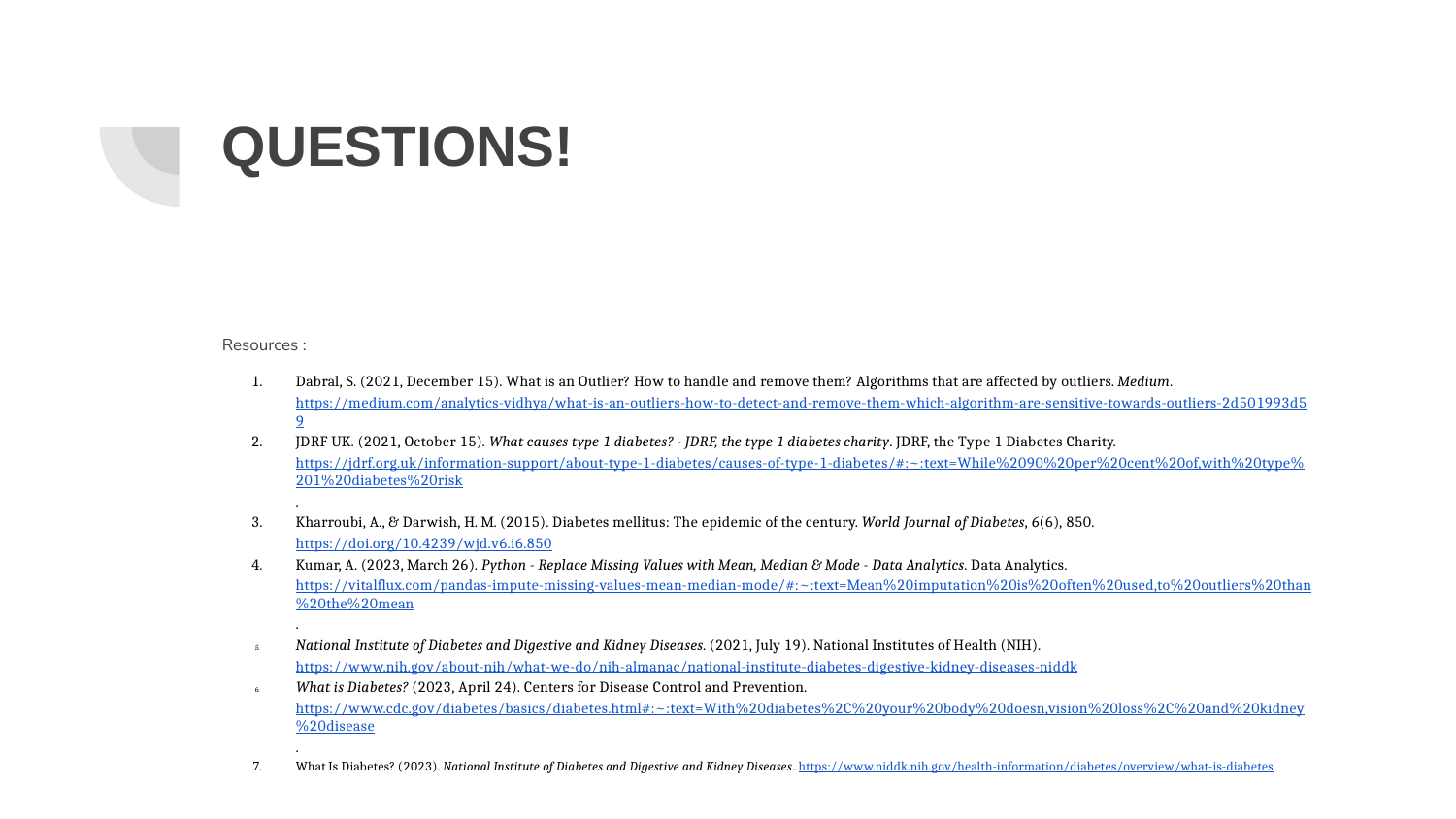

# QUESTIONS!
Resources :
Dabral, S. (2021, December 15). What is an Outlier? How to handle and remove them? Algorithms that are affected by outliers. Medium. https://medium.com/analytics-vidhya/what-is-an-outliers-how-to-detect-and-remove-them-which-algorithm-are-sensitive-towards-outliers-2d501993d59
JDRF UK. (2021, October 15). What causes type 1 diabetes? - JDRF, the type 1 diabetes charity. JDRF, the Type 1 Diabetes Charity. https://jdrf.org.uk/information-support/about-type-1-diabetes/causes-of-type-1-diabetes/#:~:text=While%2090%20per%20cent%20of,with%20type%201%20diabetes%20risk.
Kharroubi, A., & Darwish, H. M. (2015). Diabetes mellitus: The epidemic of the century. World Journal of Diabetes, 6(6), 850. https://doi.org/10.4239/wjd.v6.i6.850
Kumar, A. (2023, March 26). Python - Replace Missing Values with Mean, Median & Mode - Data Analytics. Data Analytics. https://vitalflux.com/pandas-impute-missing-values-mean-median-mode/#:~:text=Mean%20imputation%20is%20often%20used,to%20outliers%20than%20the%20mean.
National Institute of Diabetes and Digestive and Kidney Diseases. (2021, July 19). National Institutes of Health (NIH). https://www.nih.gov/about-nih/what-we-do/nih-almanac/national-institute-diabetes-digestive-kidney-diseases-niddk
What is Diabetes? (2023, April 24). Centers for Disease Control and Prevention. https://www.cdc.gov/diabetes/basics/diabetes.html#:~:text=With%20diabetes%2C%20your%20body%20doesn,vision%20loss%2C%20and%20kidney%20disease.
What Is Diabetes? (2023). National Institute of Diabetes and Digestive and Kidney Diseases. https://www.niddk.nih.gov/health-information/diabetes/overview/what-is-diabetes